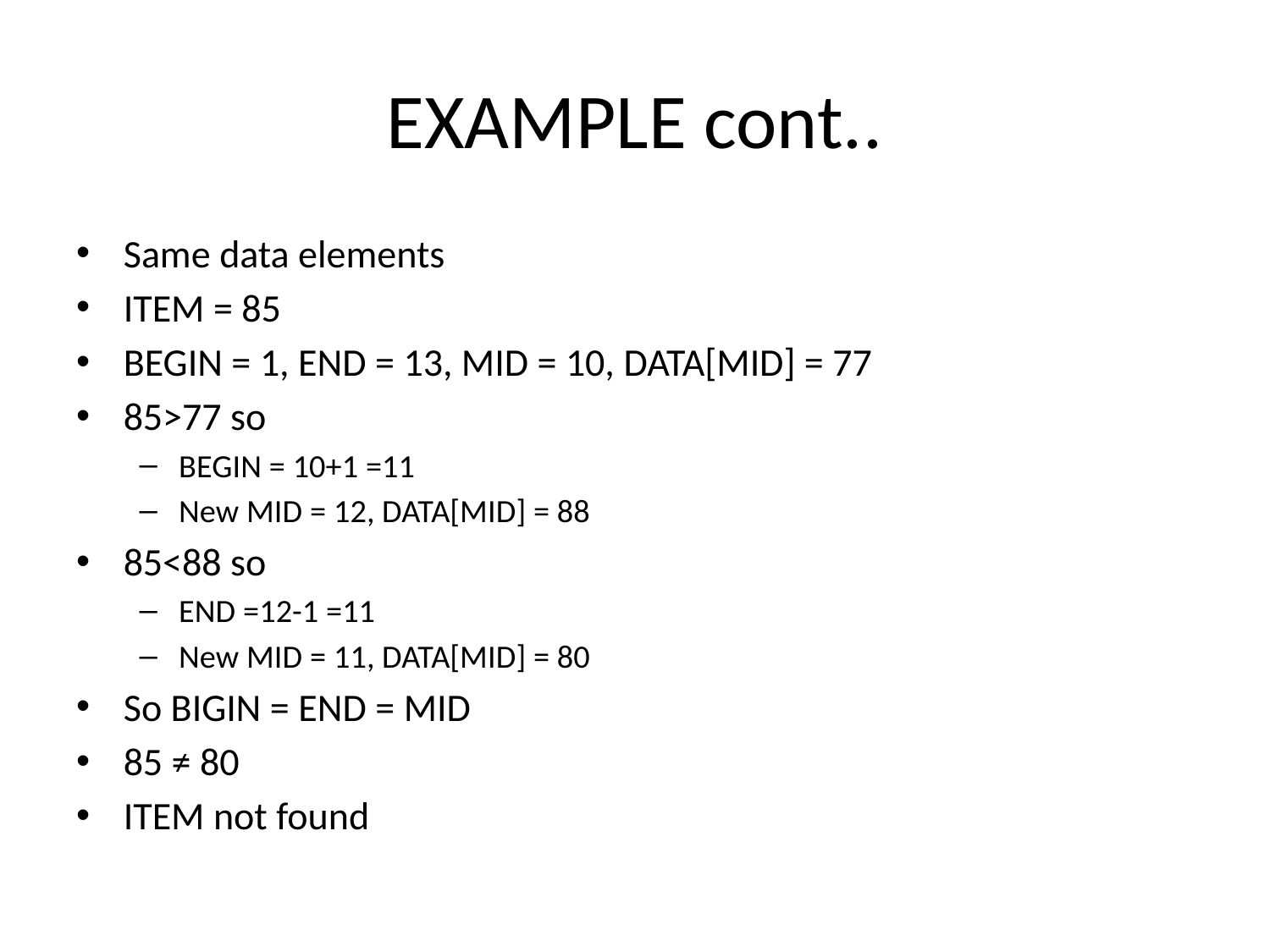

# EXAMPLE cont..
Same data elements
ITEM = 85
BEGIN = 1, END = 13, MID = 10, DATA[MID] = 77
85>77 so
BEGIN = 10+1 =11
New MID = 12, DATA[MID] = 88
85<88 so
END =12-1 =11
New MID = 11, DATA[MID] = 80
So BIGIN = END = MID
85 ≠ 80
ITEM not found